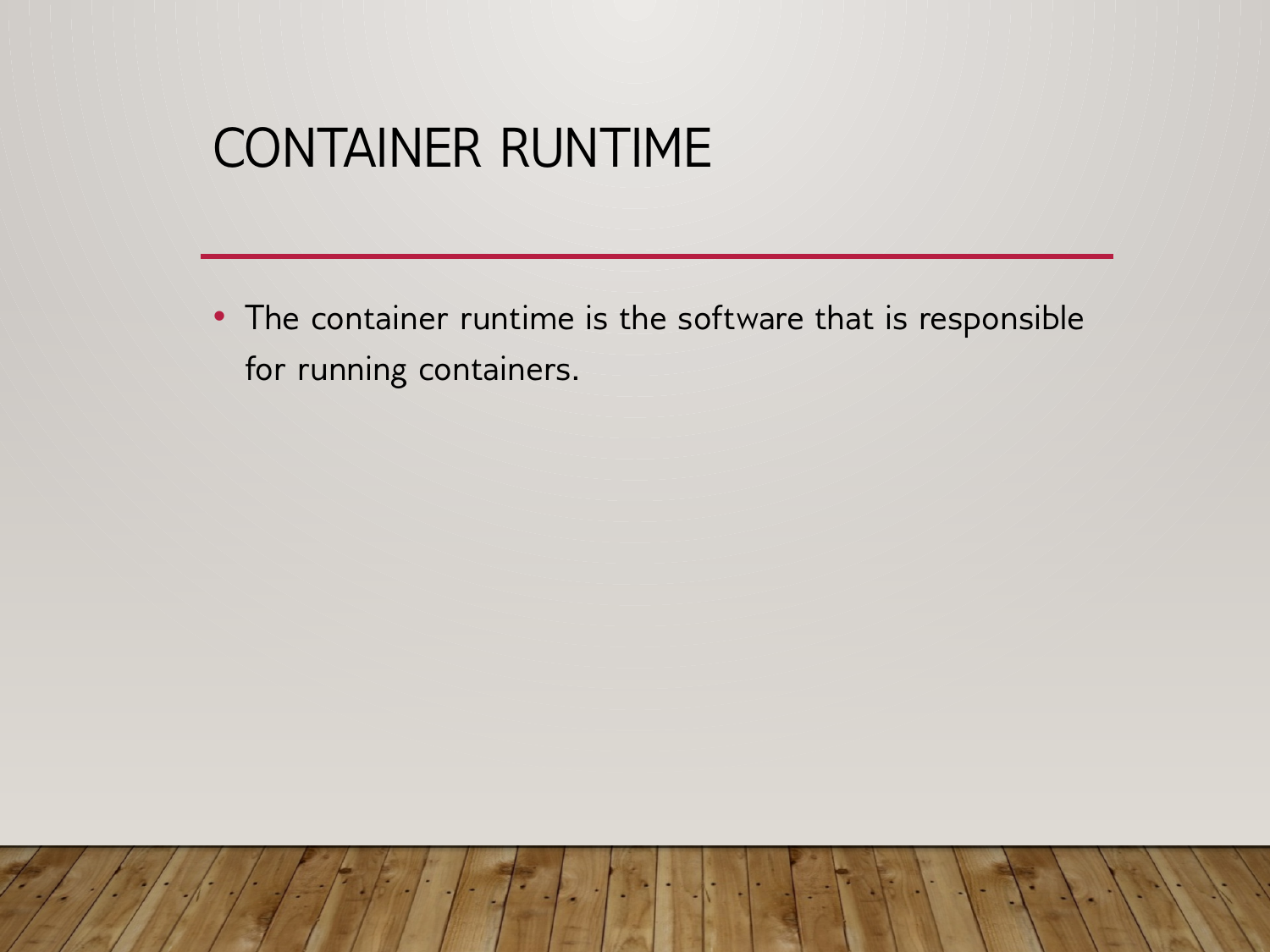

# Container runtime
The container runtime is the software that is responsible for running containers.